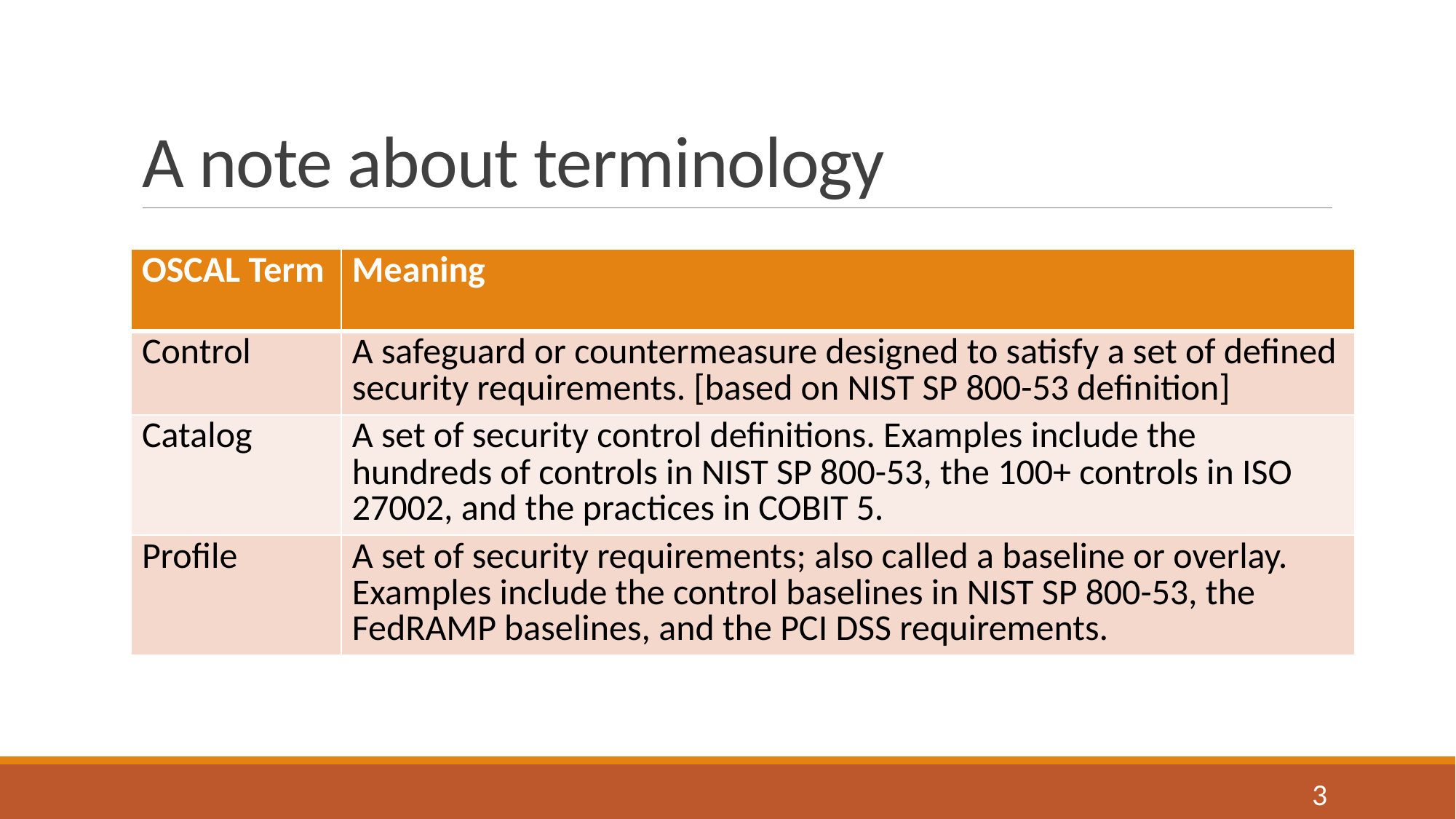

# A note about terminology
| OSCAL Term | Meaning |
| --- | --- |
| Control | A safeguard or countermeasure designed to satisfy a set of defined security requirements. [based on NIST SP 800-53 definition] |
| Catalog | A set of security control definitions. Examples include the hundreds of controls in NIST SP 800-53, the 100+ controls in ISO 27002, and the practices in COBIT 5. |
| Profile | A set of security requirements; also called a baseline or overlay. Examples include the control baselines in NIST SP 800-53, the FedRAMP baselines, and the PCI DSS requirements. |
3